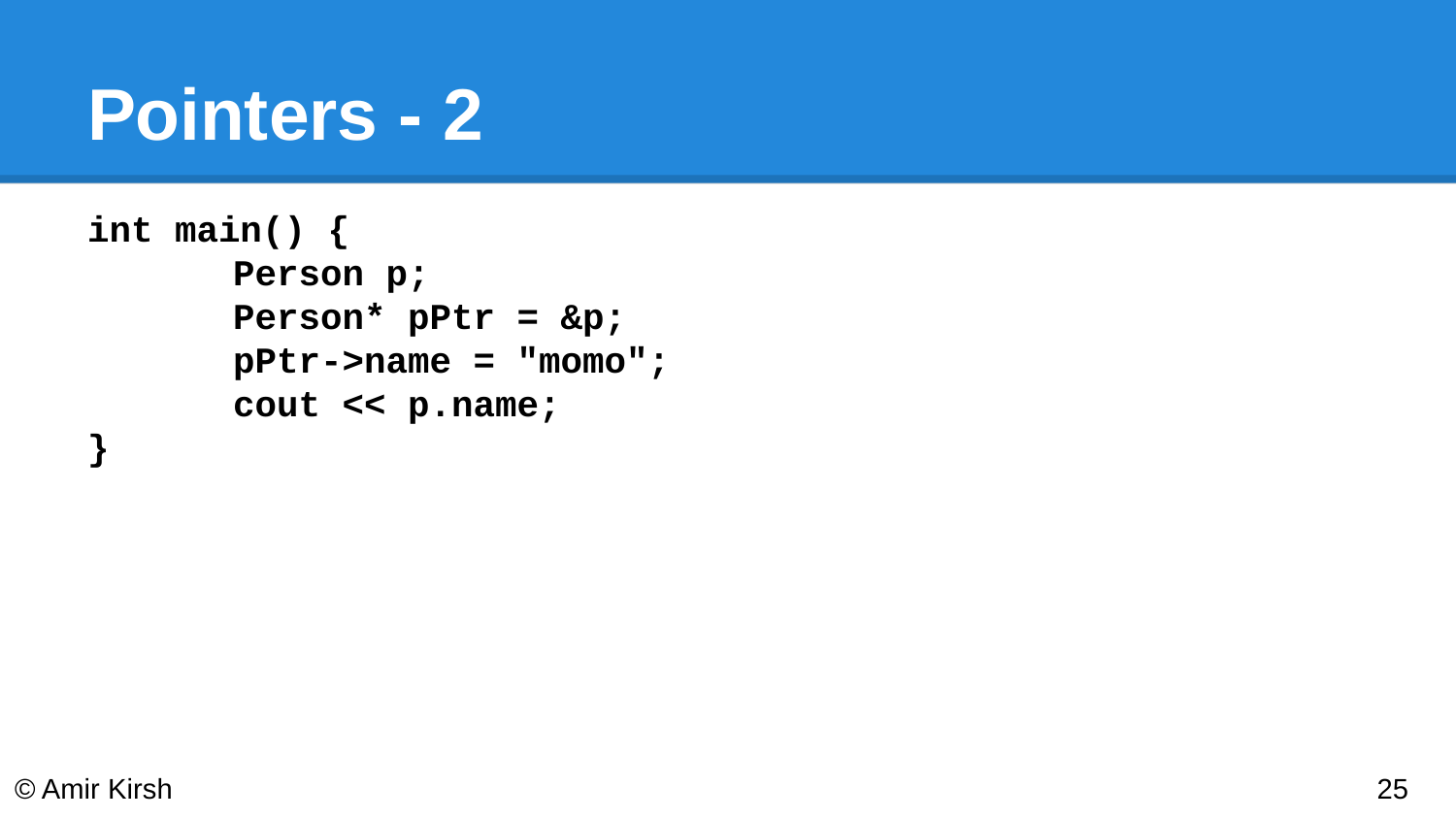

# Pointers - 2
int main() {
	Person p;
	Person* pPtr = &p;
	pPtr->name = "momo";
	cout << p.name;
}
© Amir Kirsh
25